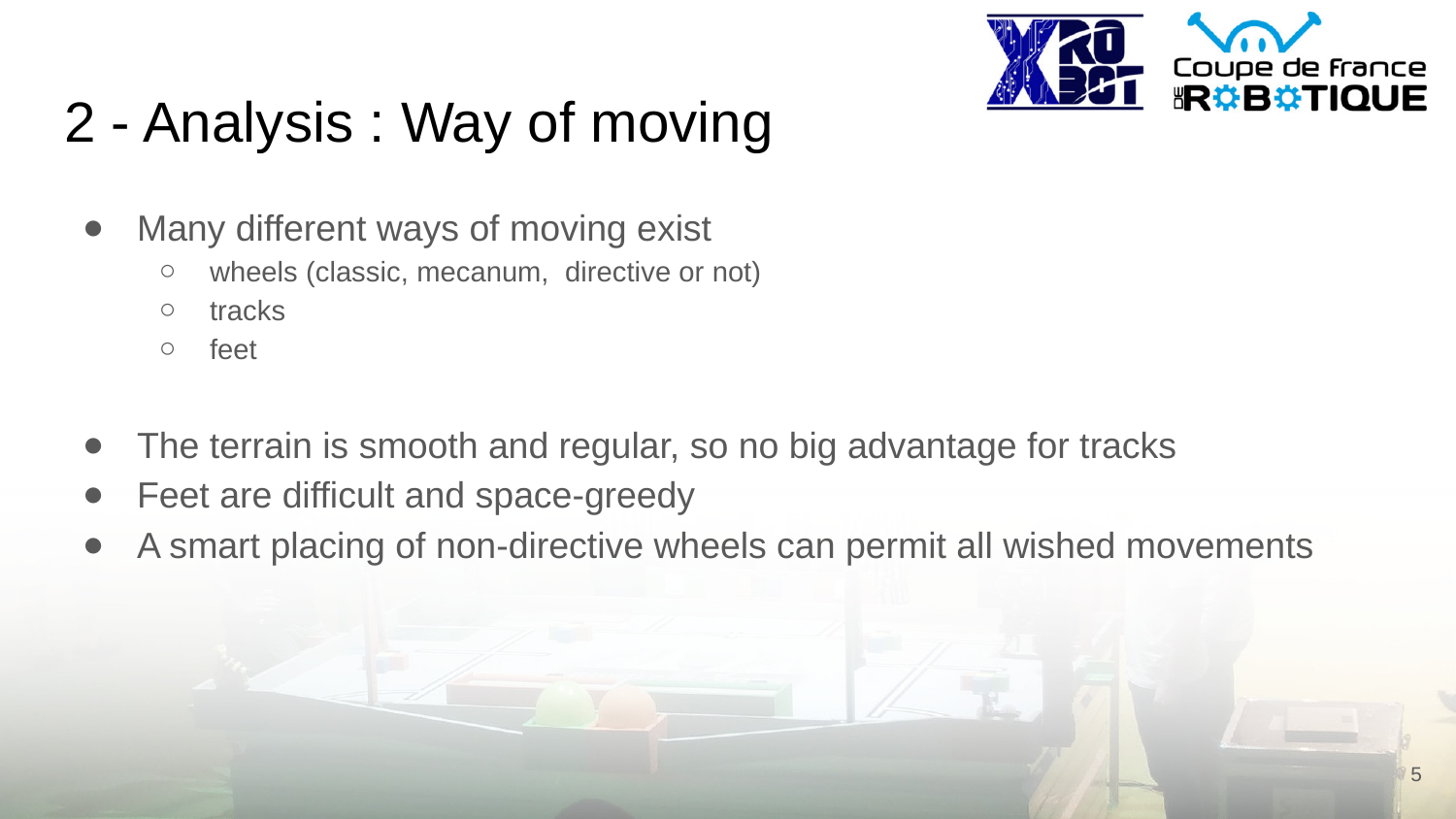

# 2 - Analysis : Way of moving
Many different ways of moving exist
wheels (classic, mecanum,  directive or not)
tracks
feet

The terrain is smooth and regular, so no big advantage for tracks
Feet are difficult and space-greedy
A smart placing of non-directive wheels can permit all wished movements

5